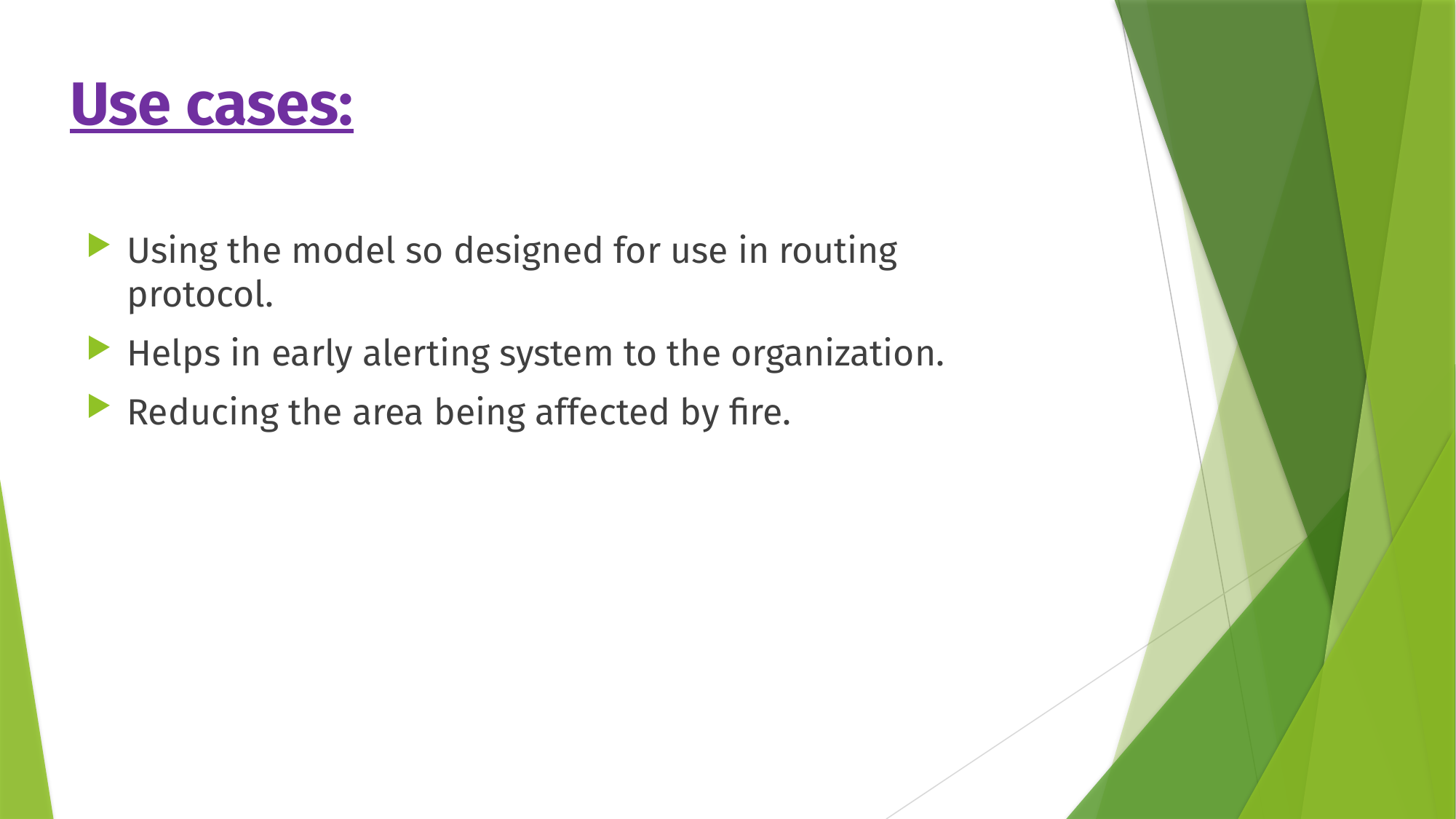

# Use cases:
Using the model so designed for use in routing protocol.
Helps in early alerting system to the organization.
Reducing the area being affected by fire.